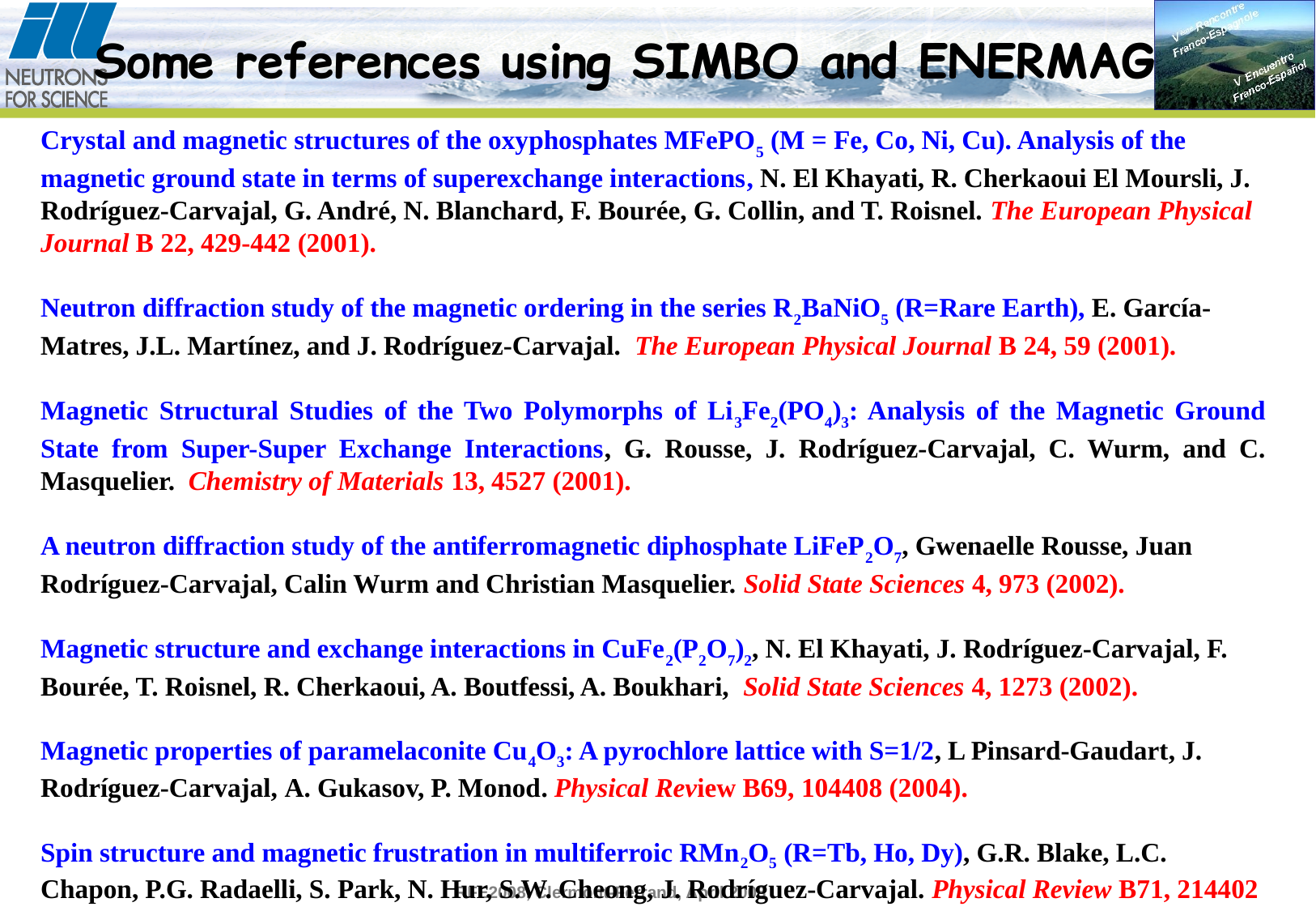

# Some references using SIMBO and ENERMAG
Crystal and magnetic structures of the oxyphosphates MFePO5 (M = Fe, Co, Ni, Cu). Analysis of the magnetic ground state in terms of superexchange interactions, N. El Khayati, R. Cherkaoui El Moursli, J. Rodríguez-Carvajal, G. André, N. Blanchard, F. Bourée, G. Collin, and T. Roisnel. The European Physical Journal B 22, 429-442 (2001).

Neutron diffraction study of the magnetic ordering in the series R2BaNiO5 (R=Rare Earth), E. García-Matres, J.L. Martínez, and J. Rodríguez-Carvajal.  The European Physical Journal B 24, 59 (2001).

Magnetic Structural Studies of the Two Polymorphs of Li3Fe2(PO4)3: Analysis of the Magnetic Ground State from Super-Super Exchange Interactions, G. Rousse, J. Rodríguez-Carvajal, C. Wurm, and C. Masquelier.  Chemistry of Materials 13, 4527 (2001).

A neutron diffraction study of the antiferromagnetic diphosphate LiFeP2O7, Gwenaelle Rousse, Juan Rodríguez-Carvajal, Calin Wurm and Christian Masquelier. Solid State Sciences 4, 973 (2002).

Magnetic structure and exchange interactions in CuFe2(P2O7)2, N. El Khayati, J. Rodríguez-Carvajal, F. Bourée, T. Roisnel, R. Cherkaoui, A. Boutfessi, A. Boukhari,  Solid State Sciences 4, 1273 (2002).

Magnetic properties of paramelaconite Cu4O3: A pyrochlore lattice with S=1/2, L Pinsard-Gaudart, J. Rodríguez-Carvajal, A. Gukasov, P. Monod. Physical Review B69, 104408 (2004).

Spin structure and magnetic frustration in multiferroic RMn2O5 (R=Tb, Ho, Dy), G.R. Blake, L.C. Chapon, P.G. Radaelli, S. Park, N. Hur, S.W. Cheong, J. Rodríguez-Carvajal. Physical Review B71, 214402 (2005).